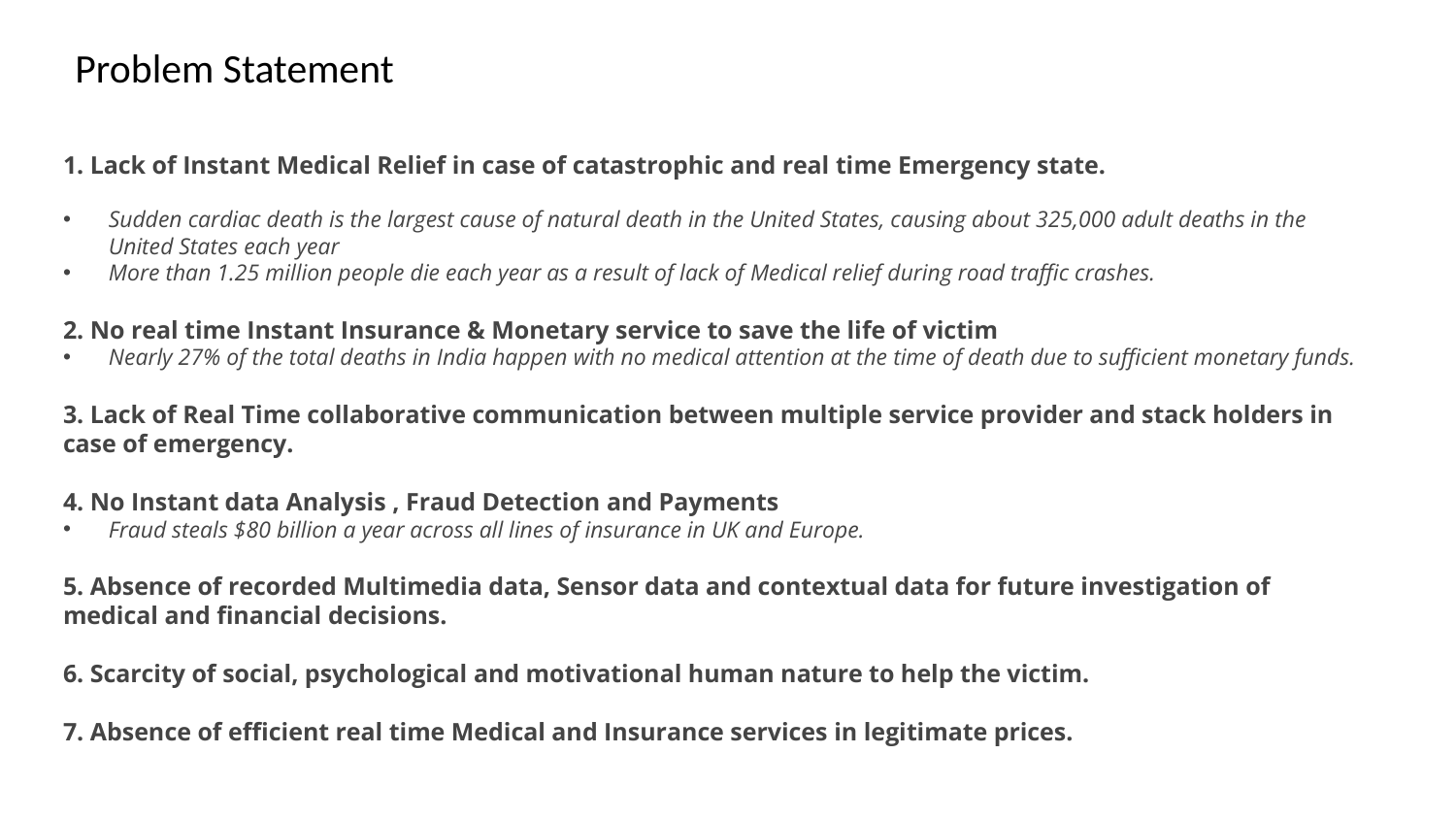

# Problem Statement
1. Lack of Instant Medical Relief in case of catastrophic and real time Emergency state.

Sudden cardiac death is the largest cause of natural death in the United States, causing about 325,000 adult deaths in the United States each year
More than 1.25 million people die each year as a result of lack of Medical relief during road traffic crashes.

2. No real time Instant Insurance & Monetary service to save the life of victim
Nearly 27% of the total deaths in India happen with no medical attention at the time of death due to sufficient monetary funds.

3. Lack of Real Time collaborative communication between multiple service provider and stack holders in case of emergency.

4. No Instant data Analysis , Fraud Detection and Payments
Fraud steals $80 billion a year across all lines of insurance in UK and Europe.

5. Absence of recorded Multimedia data, Sensor data and contextual data for future investigation of medical and financial decisions.

6. Scarcity of social, psychological and motivational human nature to help the victim.

7. Absence of efficient real time Medical and Insurance services in legitimate prices.